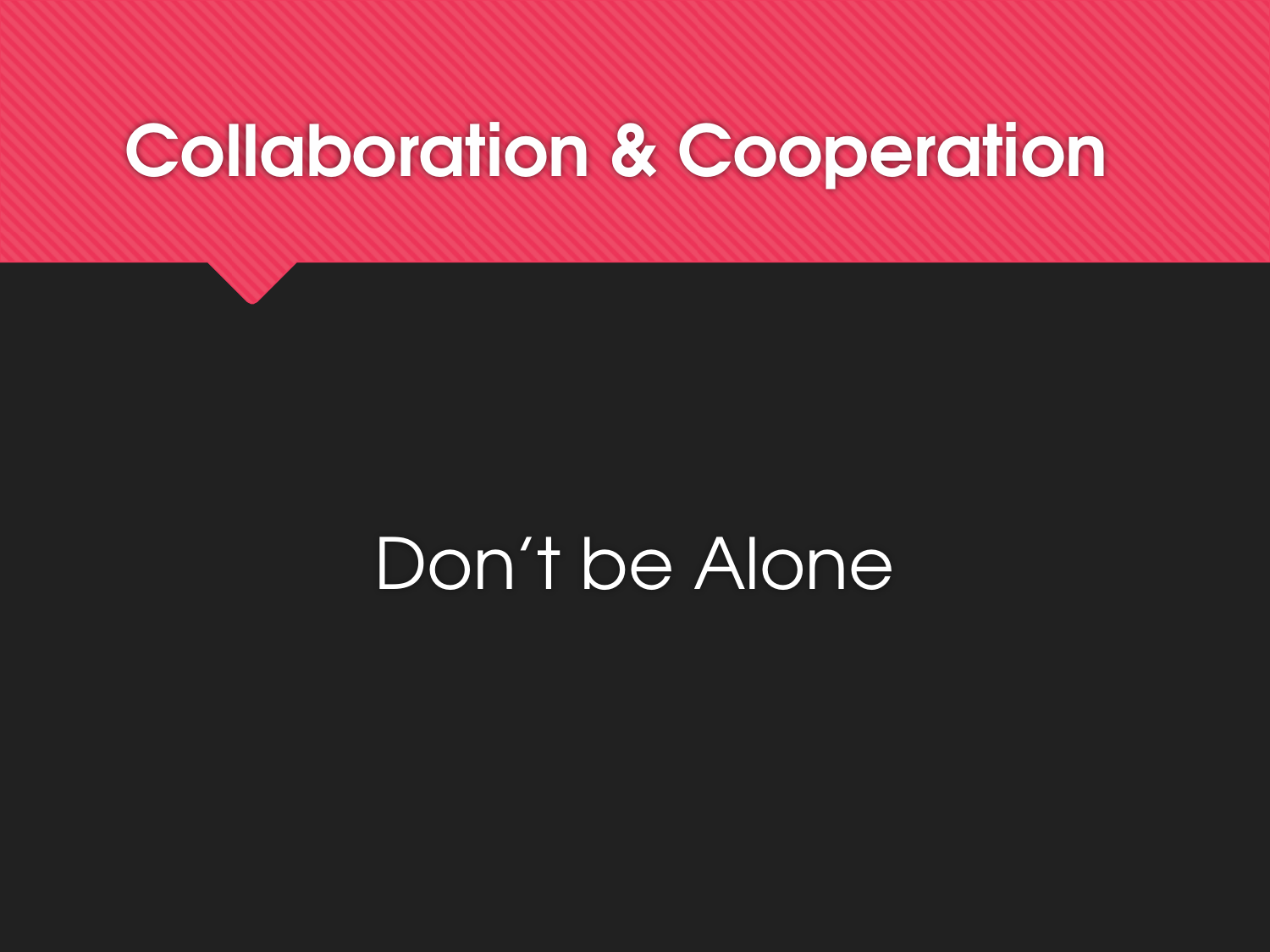

# Collaboration & Cooperation
Don’t be Alone